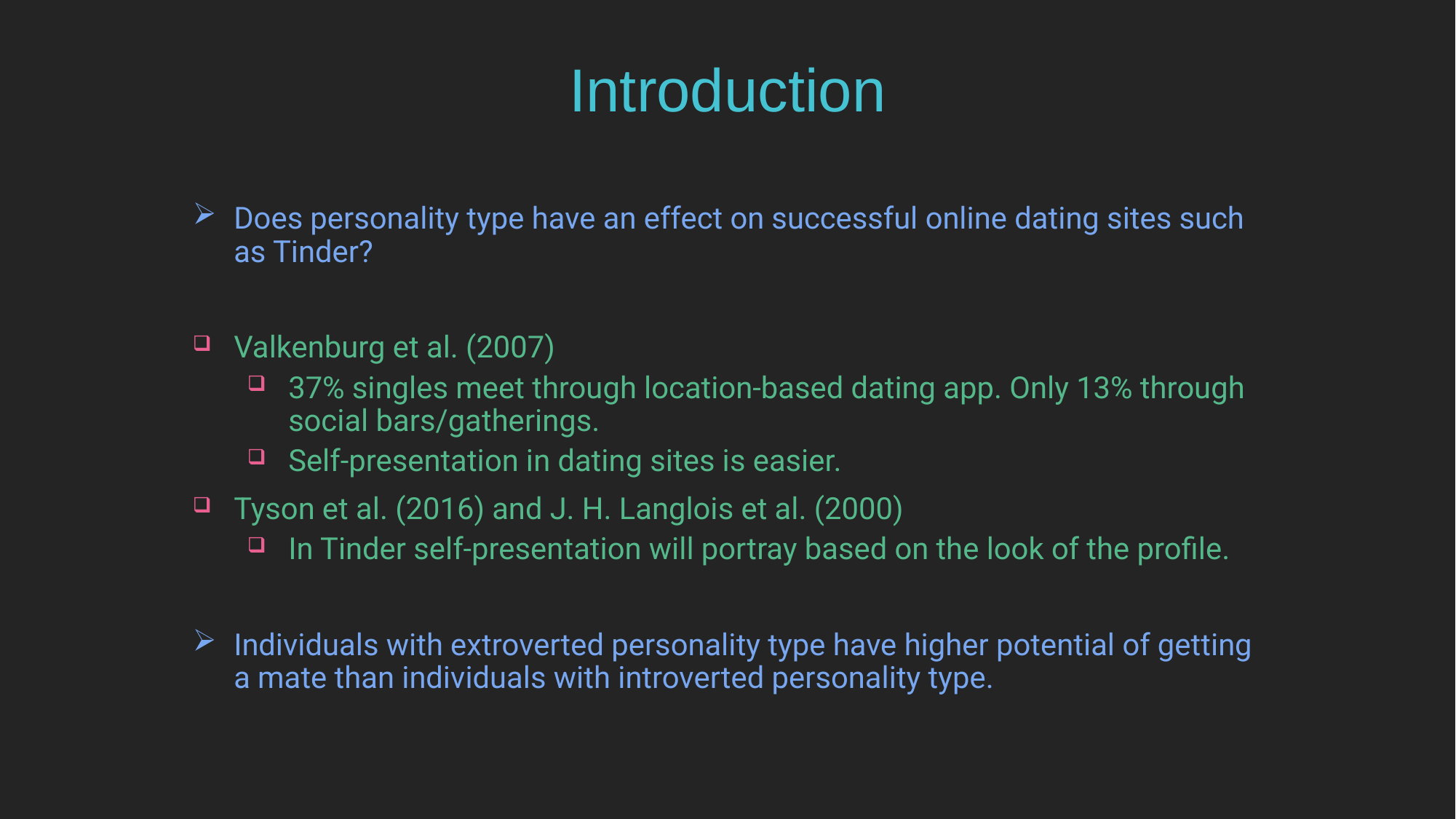

Introduction
Does personality type have an effect on successful online dating sites such as Tinder?

Valkenburg et al. (2007)
37% singles meet through location-based dating app. Only 13% through social bars/gatherings.
Self-presentation in dating sites is easier.
Tyson et al. (2016) and J. H. Langlois et al. (2000)
In Tinder self-presentation will portray based on the look of the profile.

Individuals with extroverted personality type have higher potential of getting a mate than individuals with introverted personality type.